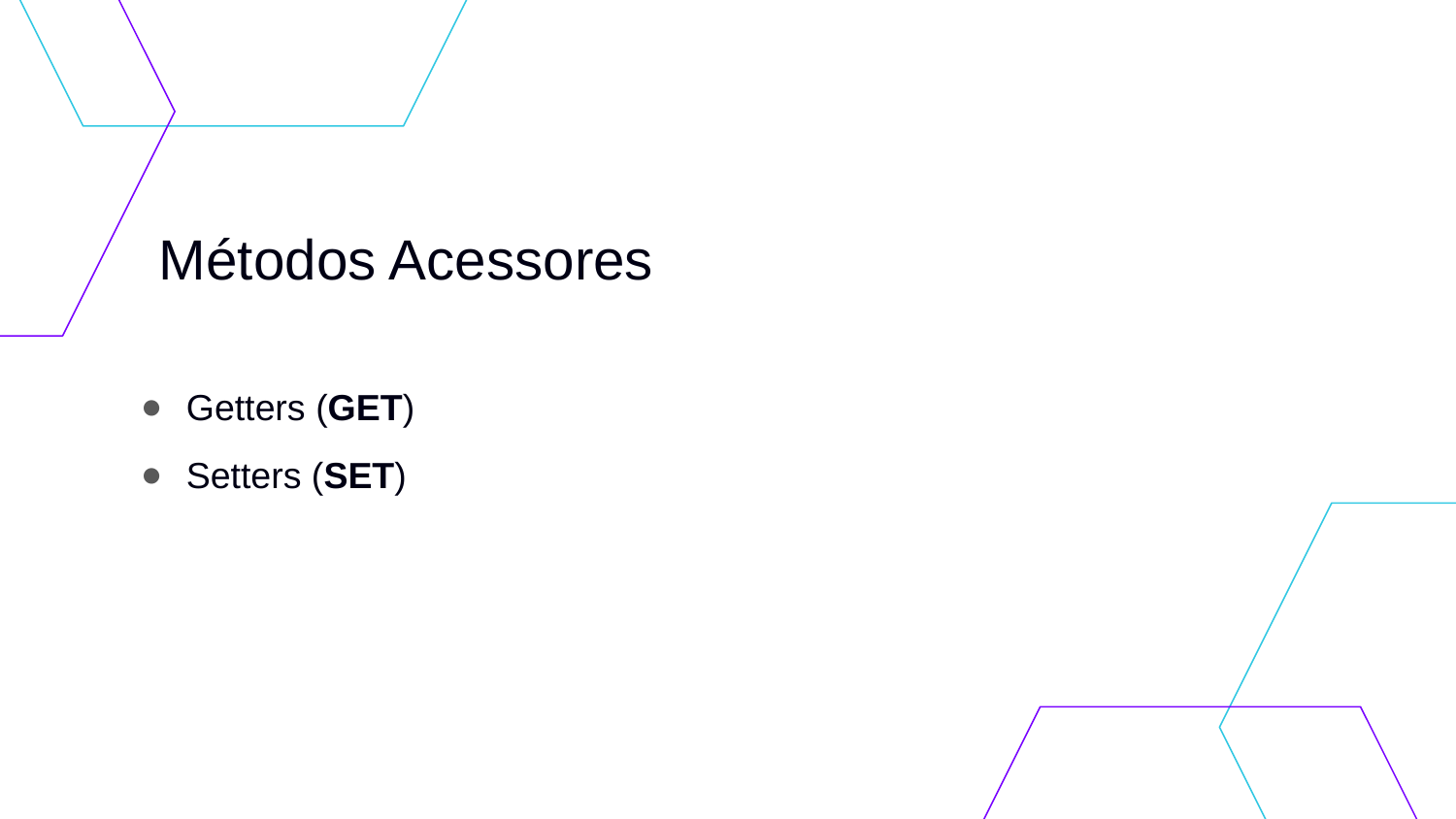

# Métodos Acessores
Getters (GET)
Setters (SET)